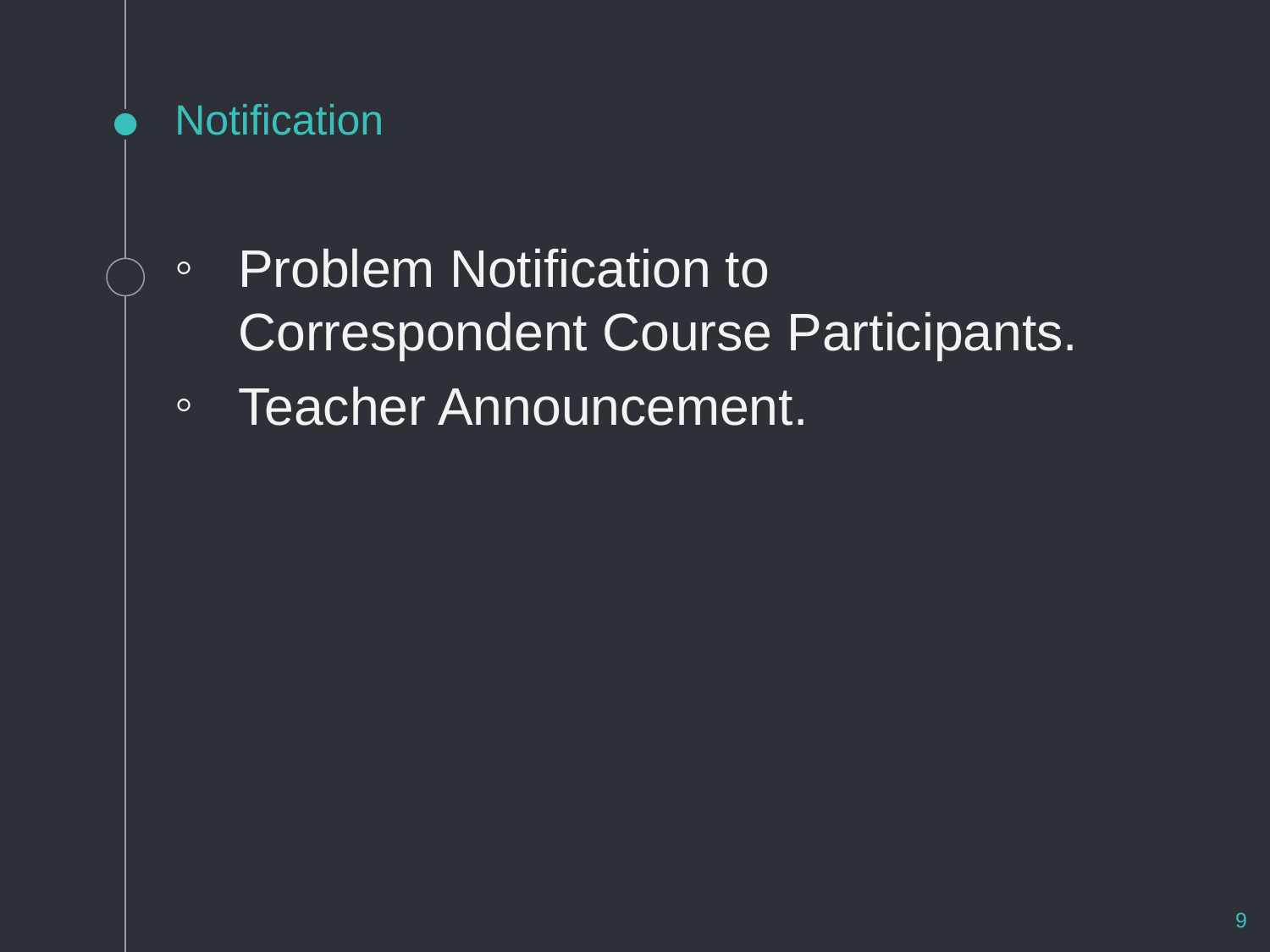

# Notification
Problem Notification to Correspondent Course Participants.
Teacher Announcement.
9